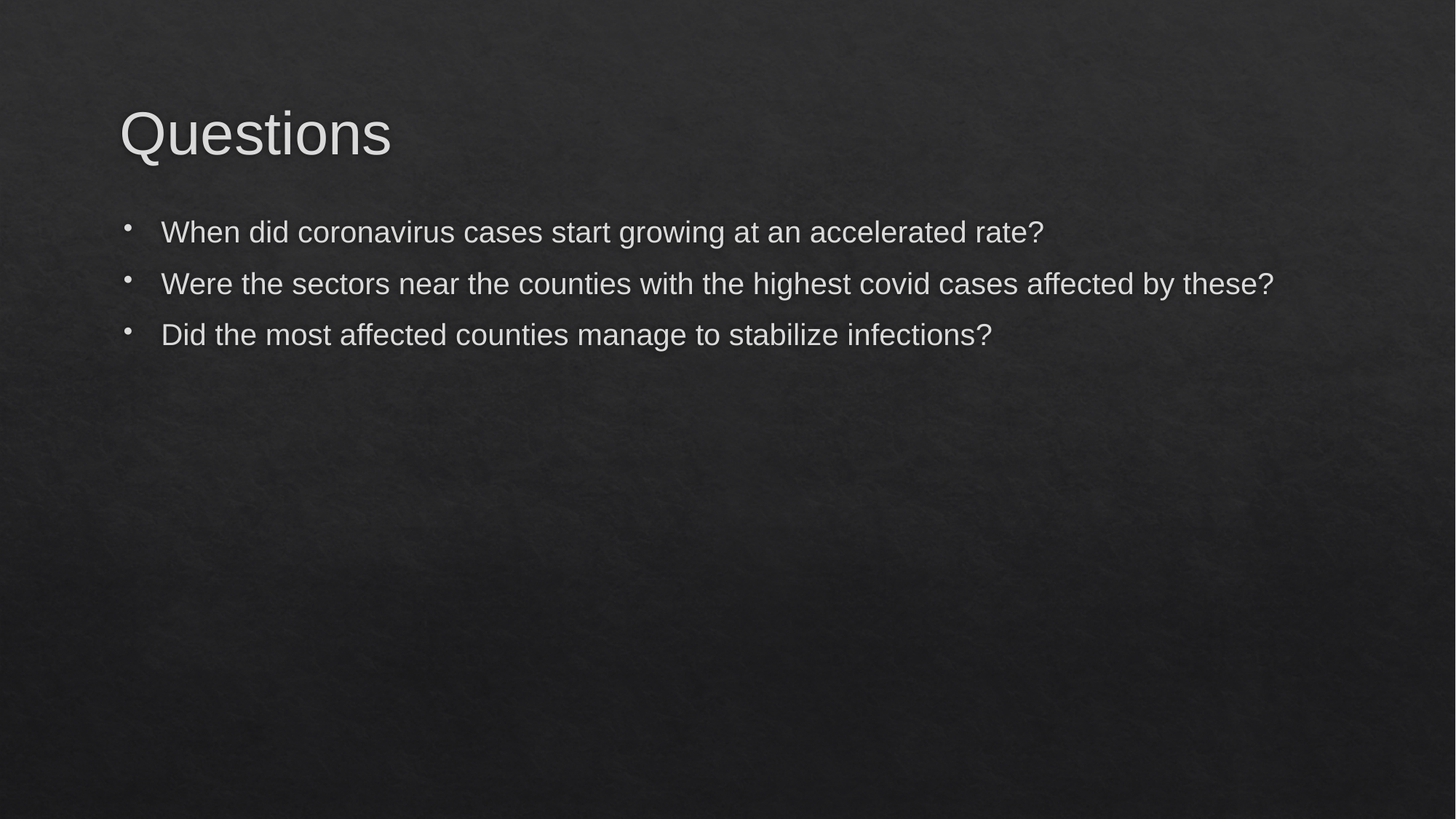

# Questions
When did coronavirus cases start growing at an accelerated rate?
Were the sectors near the counties with the highest covid cases affected by these?
Did the most affected counties manage to stabilize infections?